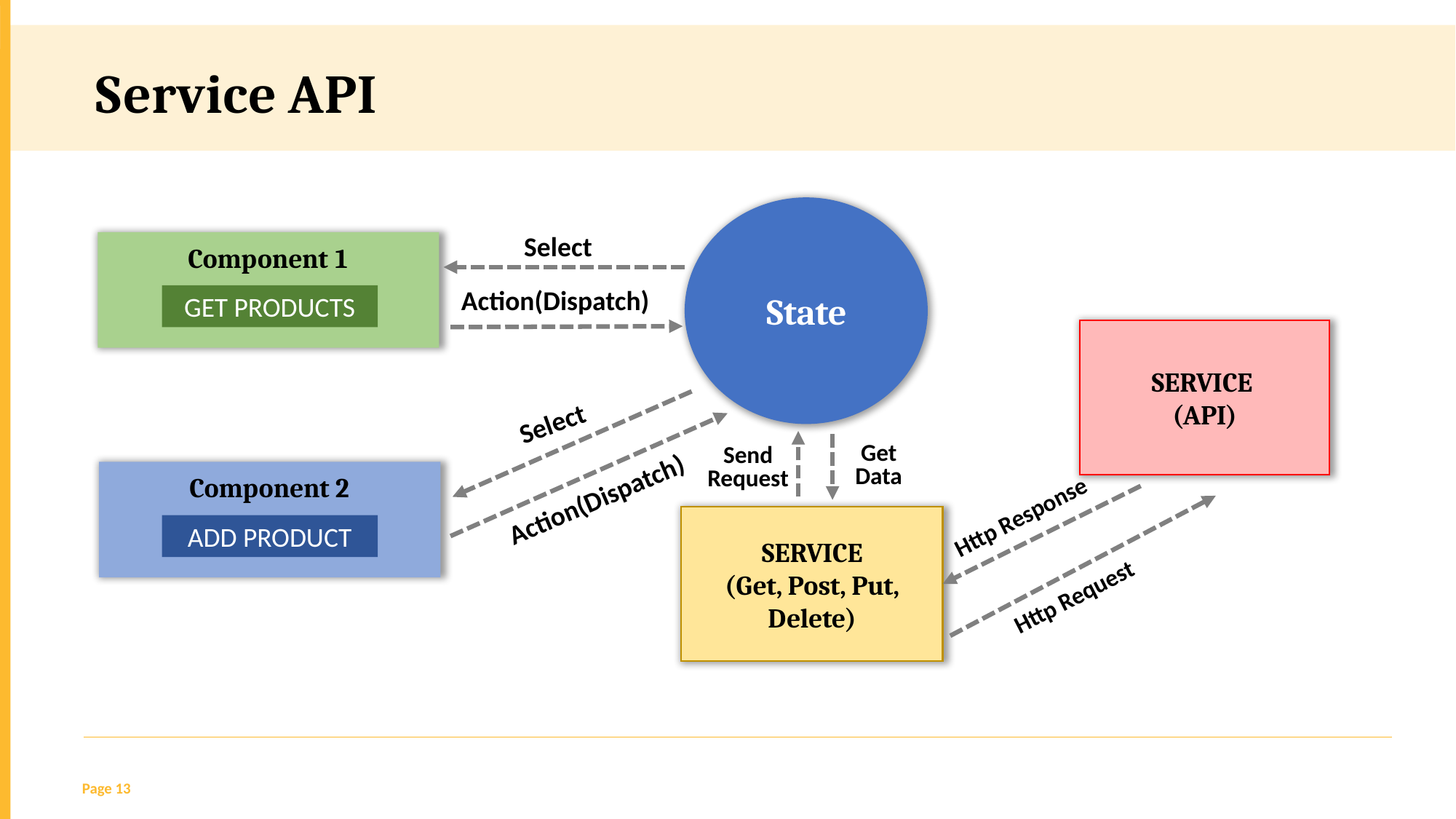

Service API
State
Select
Component 1

GET PRODUCTS
Action(Dispatch)

SERVICE
(API)

Select
Get Data
Send Request
Component 2

ADD PRODUCT
Action(Dispatch)
Http Response

SERVICE
(Get, Post, Put, Delete)

Http Request
Page 13